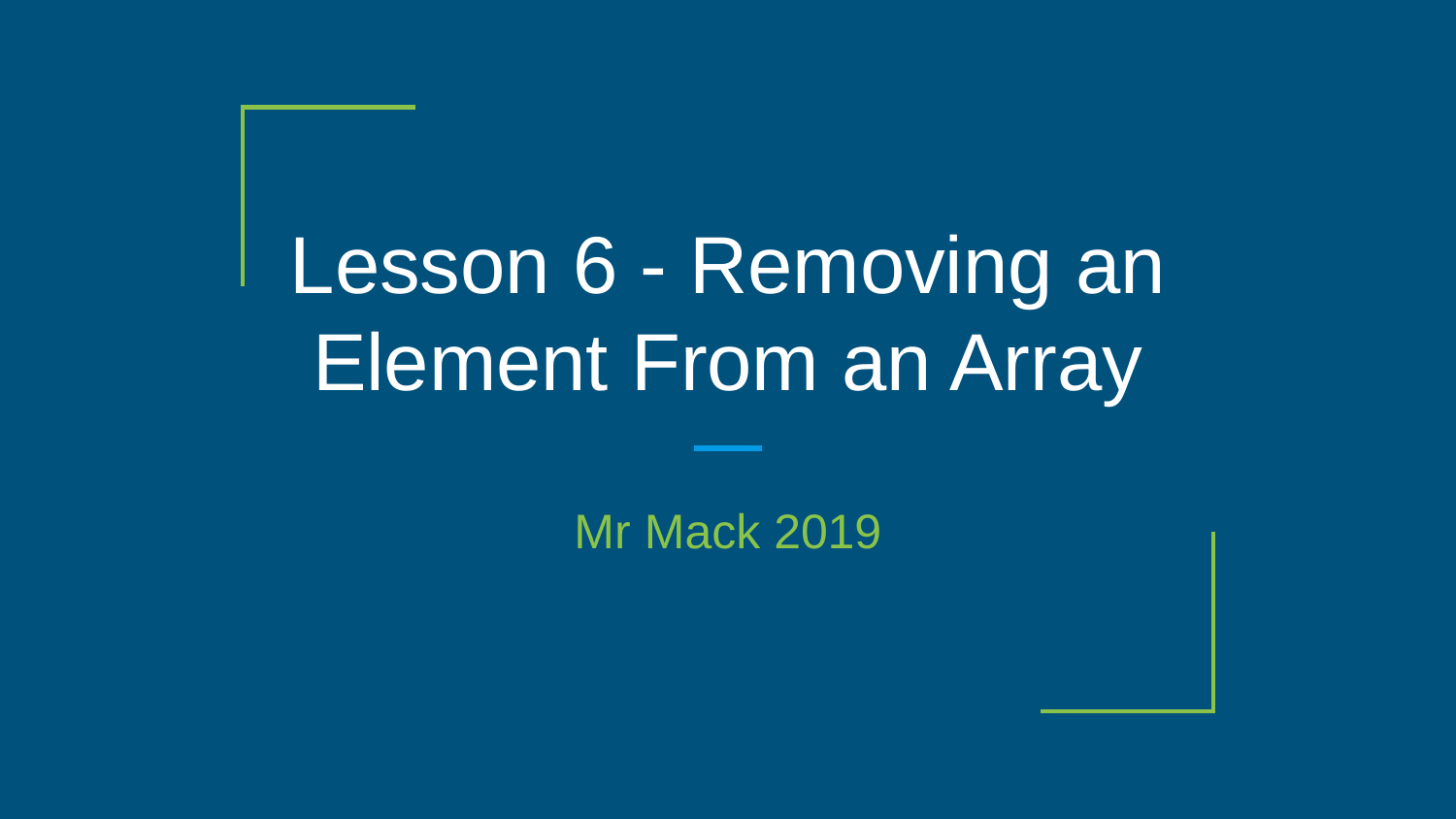

# Lesson 6 - Removing an Element From an Array
Mr Mack 2019